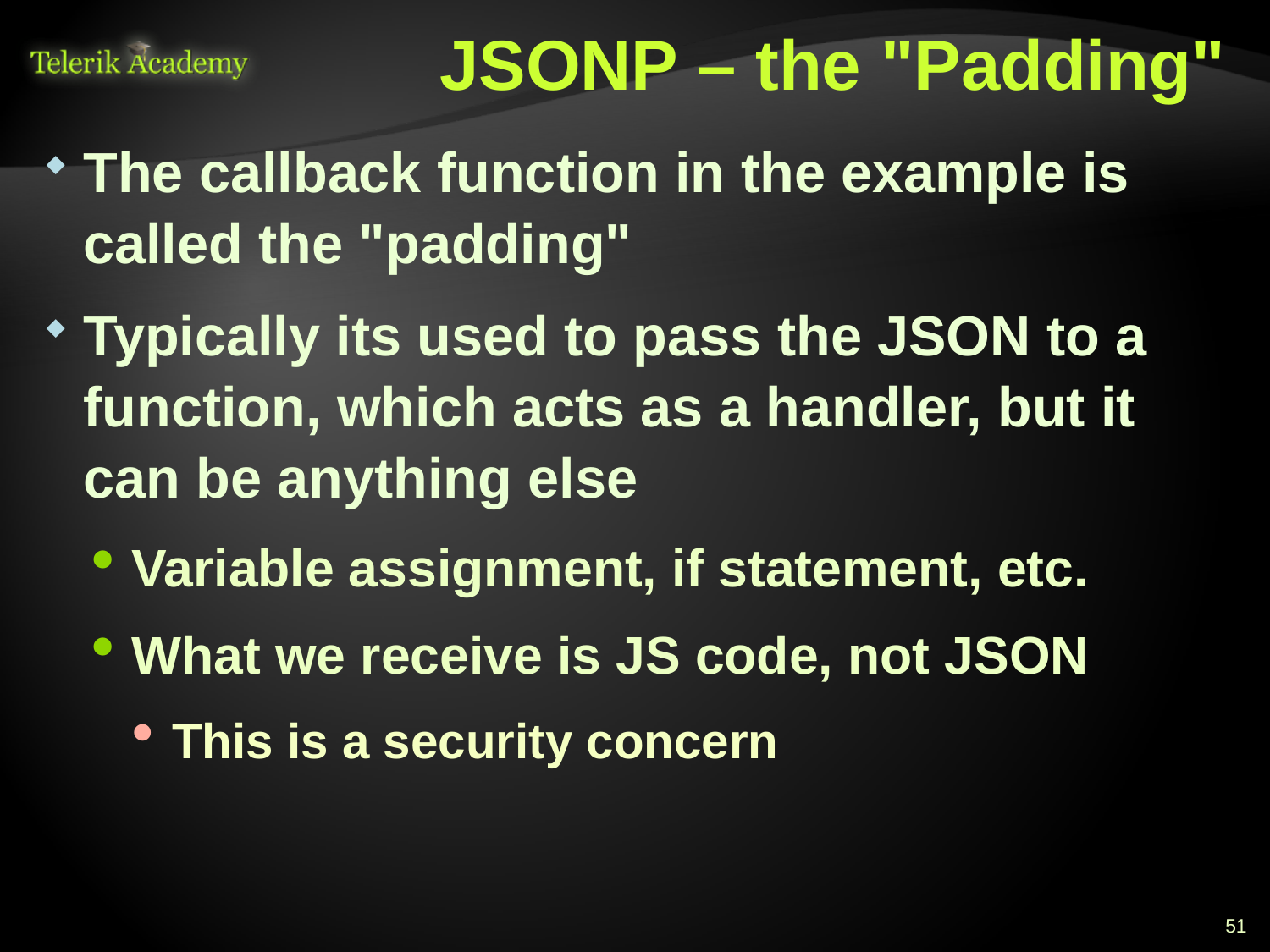

# JSONP – the "Padding"
The callback function in the example is called the "padding"
Typically its used to pass the JSON to a function, which acts as a handler, but it can be anything else
Variable assignment, if statement, etc.
What we receive is JS code, not JSON
This is a security concern
51